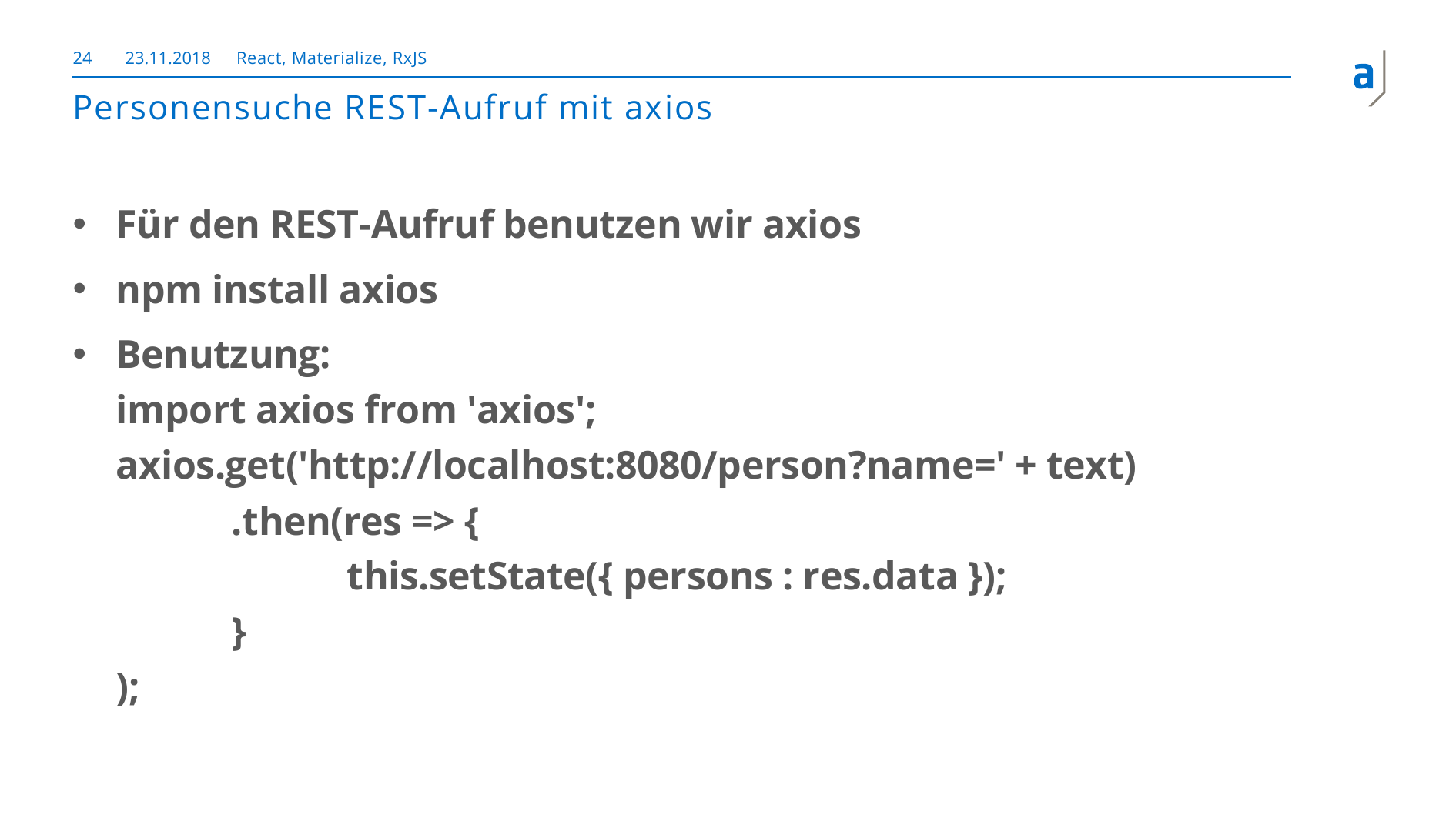

24
23.11.2018
React, Materialize, RxJS
# Personensuche REST-Aufruf mit axios
Für den REST-Aufruf benutzen wir axios
npm install axios
Benutzung:
import axios from 'axios';
axios.get('http://localhost:8080/person?name=' + text)
	.then(res => {
		this.setState({ persons : res.data });
	}
);